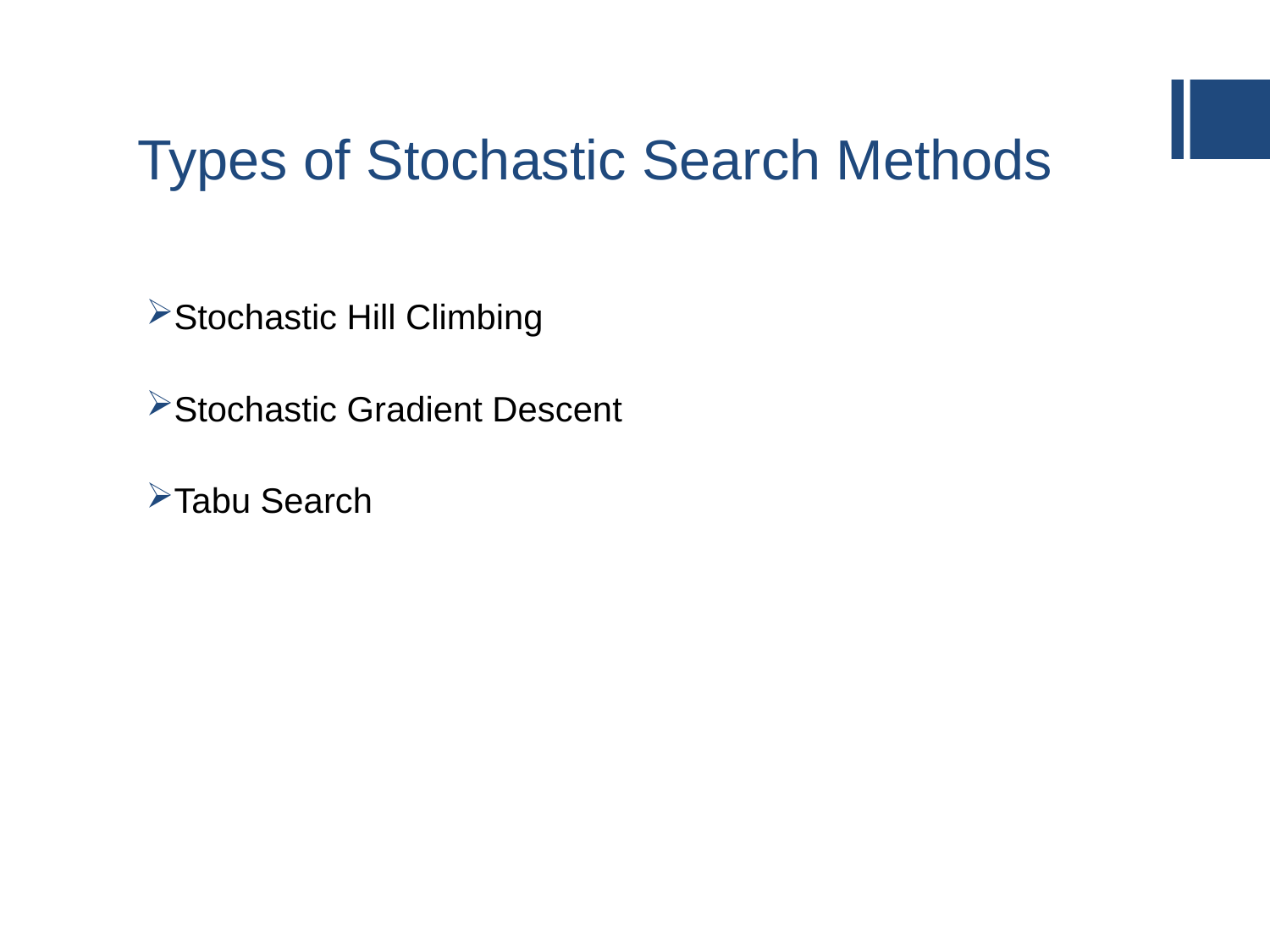

# Types of Stochastic Search Methods
Stochastic Hill Climbing
Stochastic Gradient Descent
Tabu Search